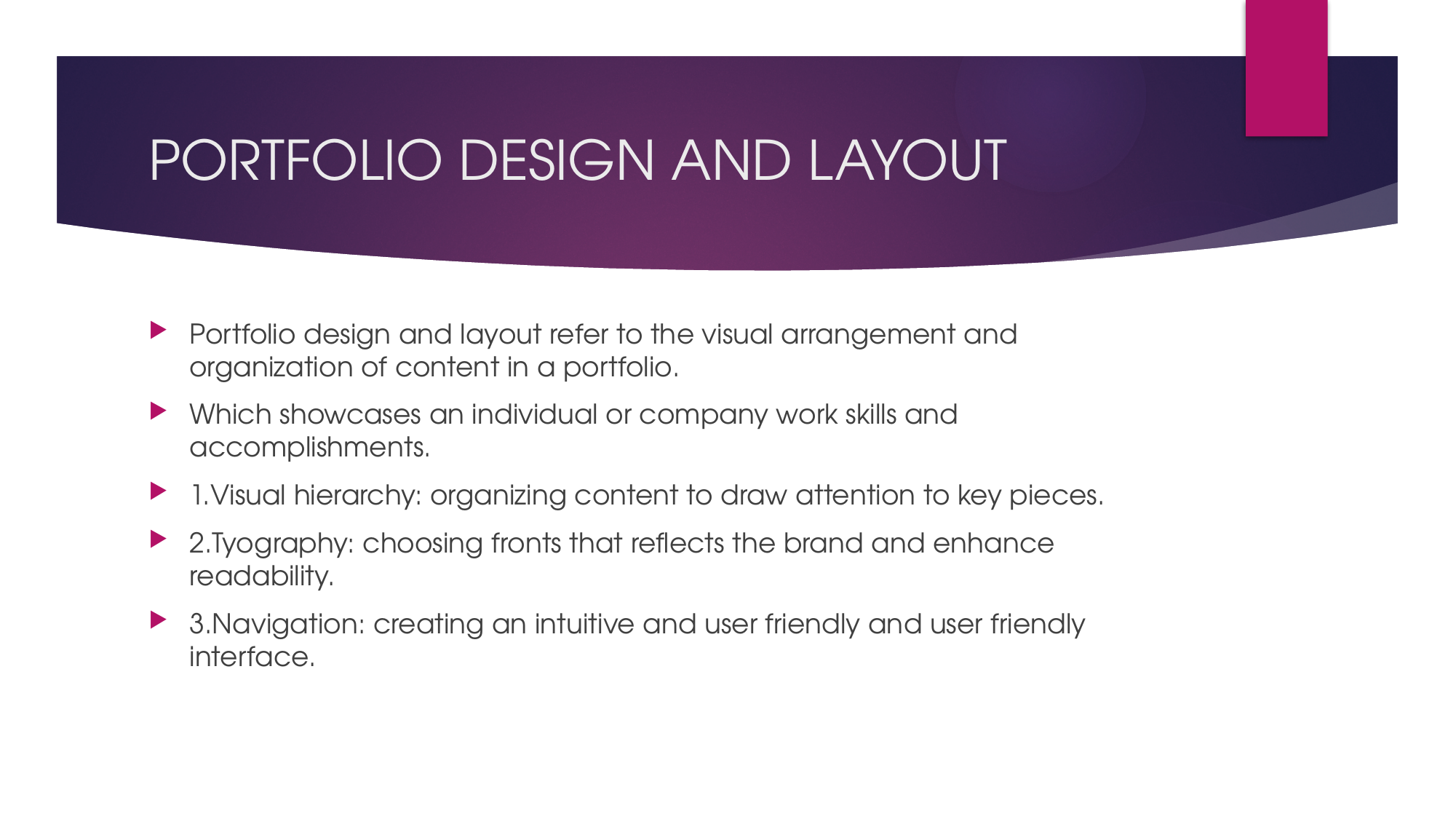

# PORTFOLIO DESIGN AND LAYOUT
Portfolio design and layout refer to the visual arrangement and organization of content in a portfolio.
Which showcases an individual or company work skills and accomplishments.
1.Visual hierarchy: organizing content to draw attention to key pieces.
2.Tyography: choosing fronts that reflects the brand and enhance readability.
3.Navigation: creating an intuitive and user friendly and user friendly interface.